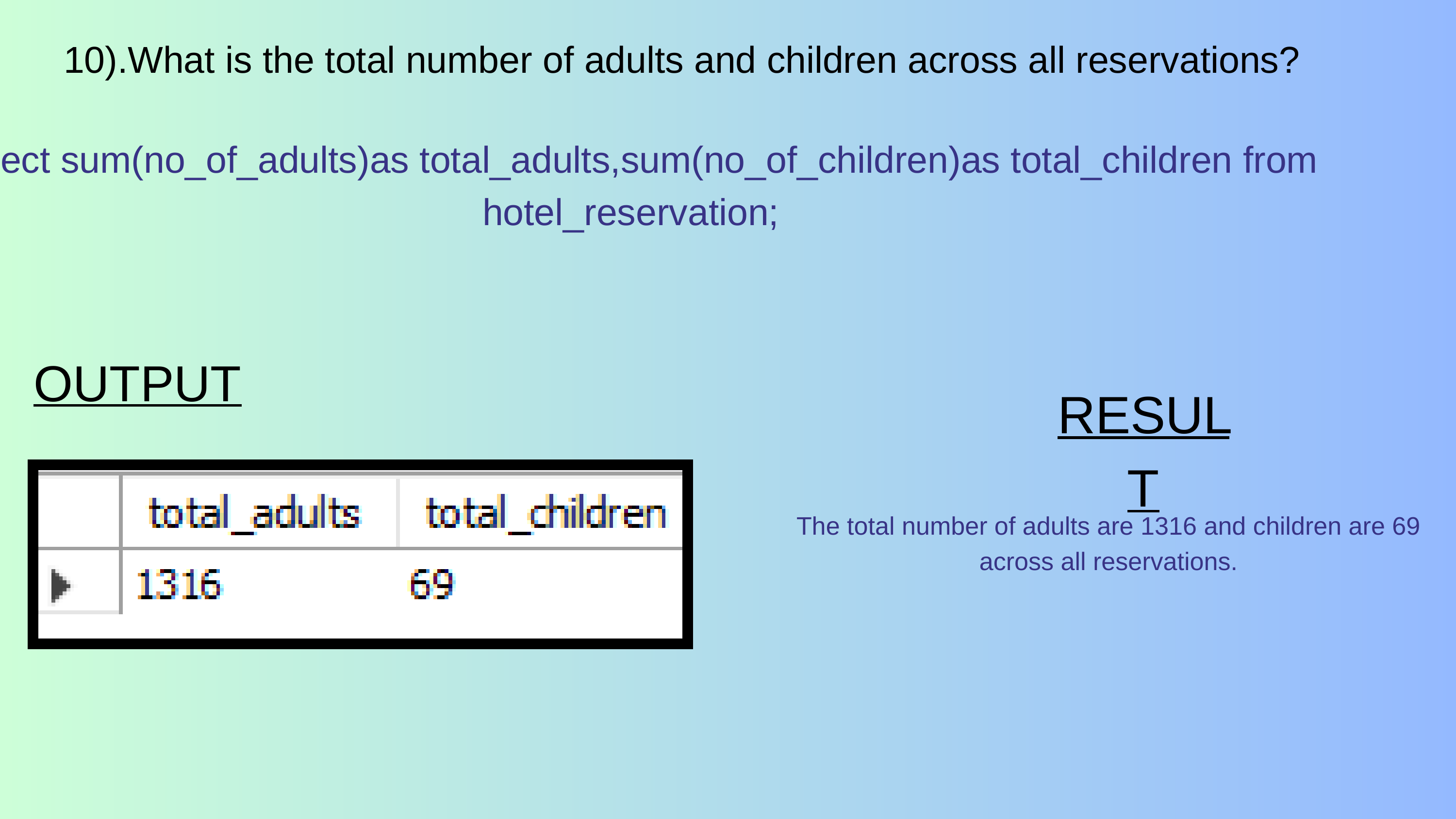

10).What is the total number of adults and children across all reservations?
 select sum(no_of_adults)as total_adults,sum(no_of_children)as total_children from hotel_reservation;
OUTPUT
RESULT

The total number of adults are 1316 and children are 69 across all reservations.